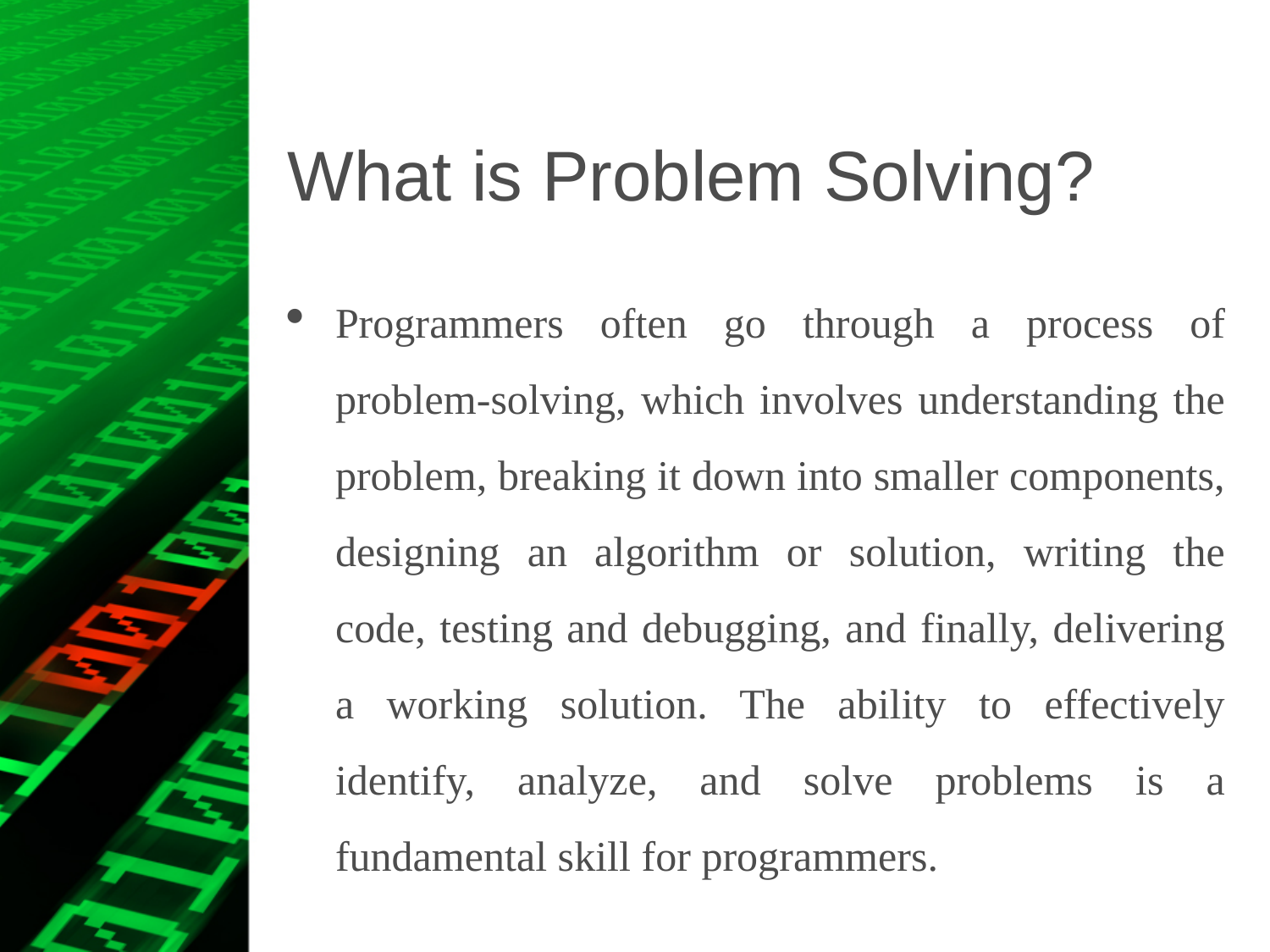

# What is Problem Solving?
Programmers often go through a process of problem-solving, which involves understanding the problem, breaking it down into smaller components, designing an algorithm or solution, writing the code, testing and debugging, and finally, delivering a working solution. The ability to effectively identify, analyze, and solve problems is a fundamental skill for programmers.